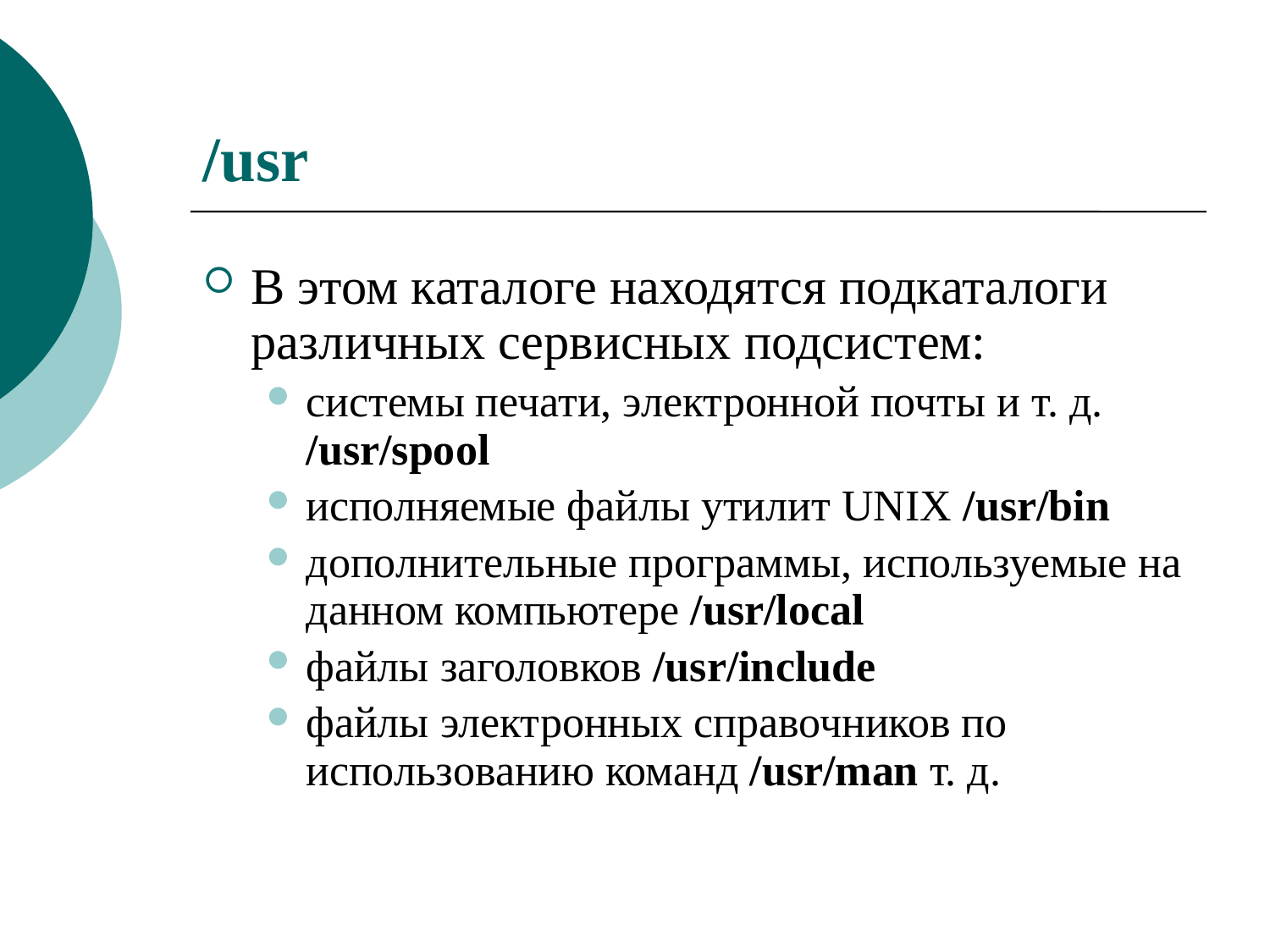

# /usr
В этом каталоге находятся подкаталоги различных сервисных подсистем:
системы печати, электронной почты и т. д. /usr/spool
исполняемые файлы утилит UNIX /usr/bin
дополнительные программы, используемые на данном компьютере /usr/local
файлы заголовков /usr/include
файлы электронных справочников по использованию команд /usr/man т. д.